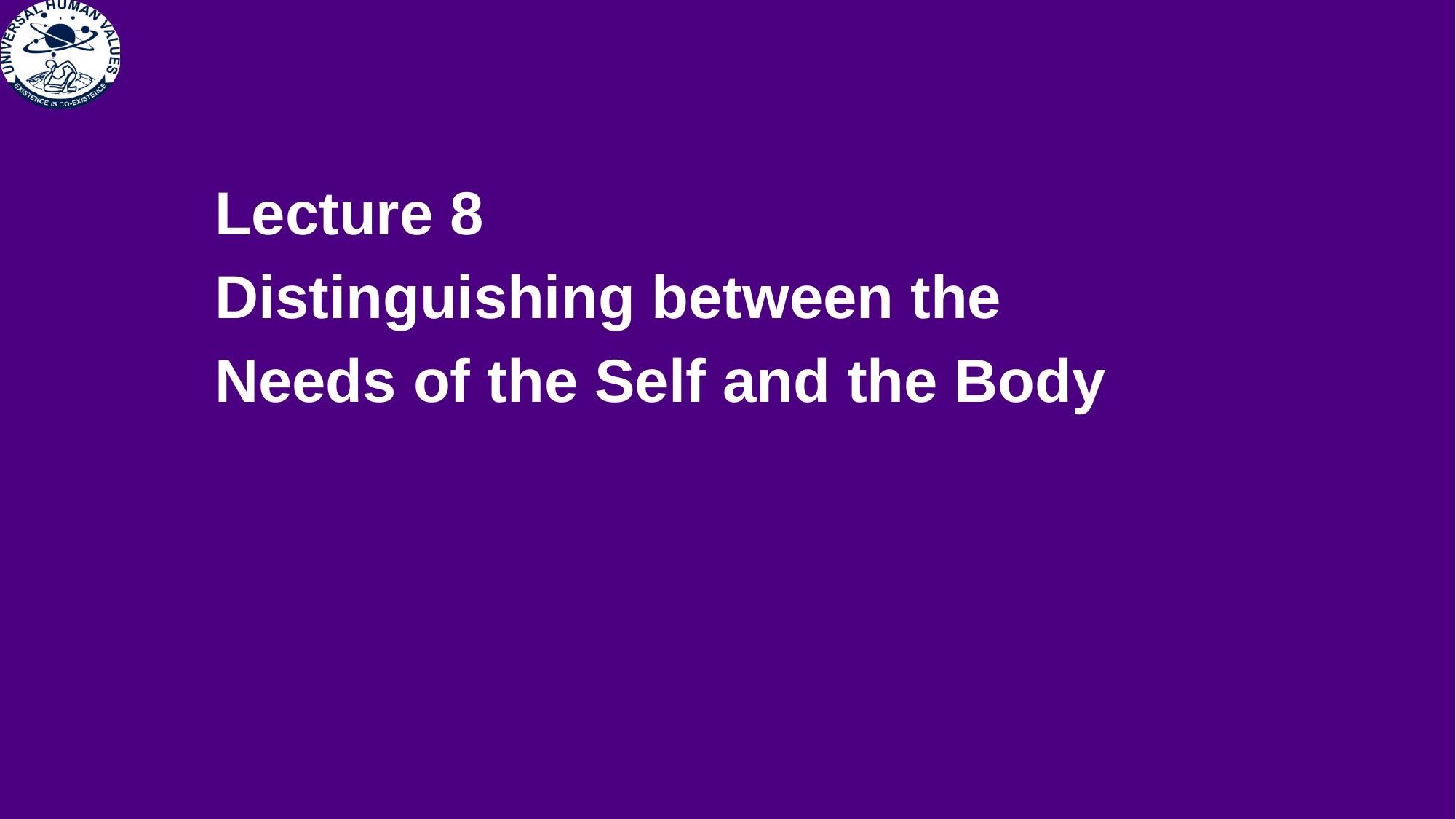

# Lecture 8 Distinguishing between the Needs of the Self and the Body